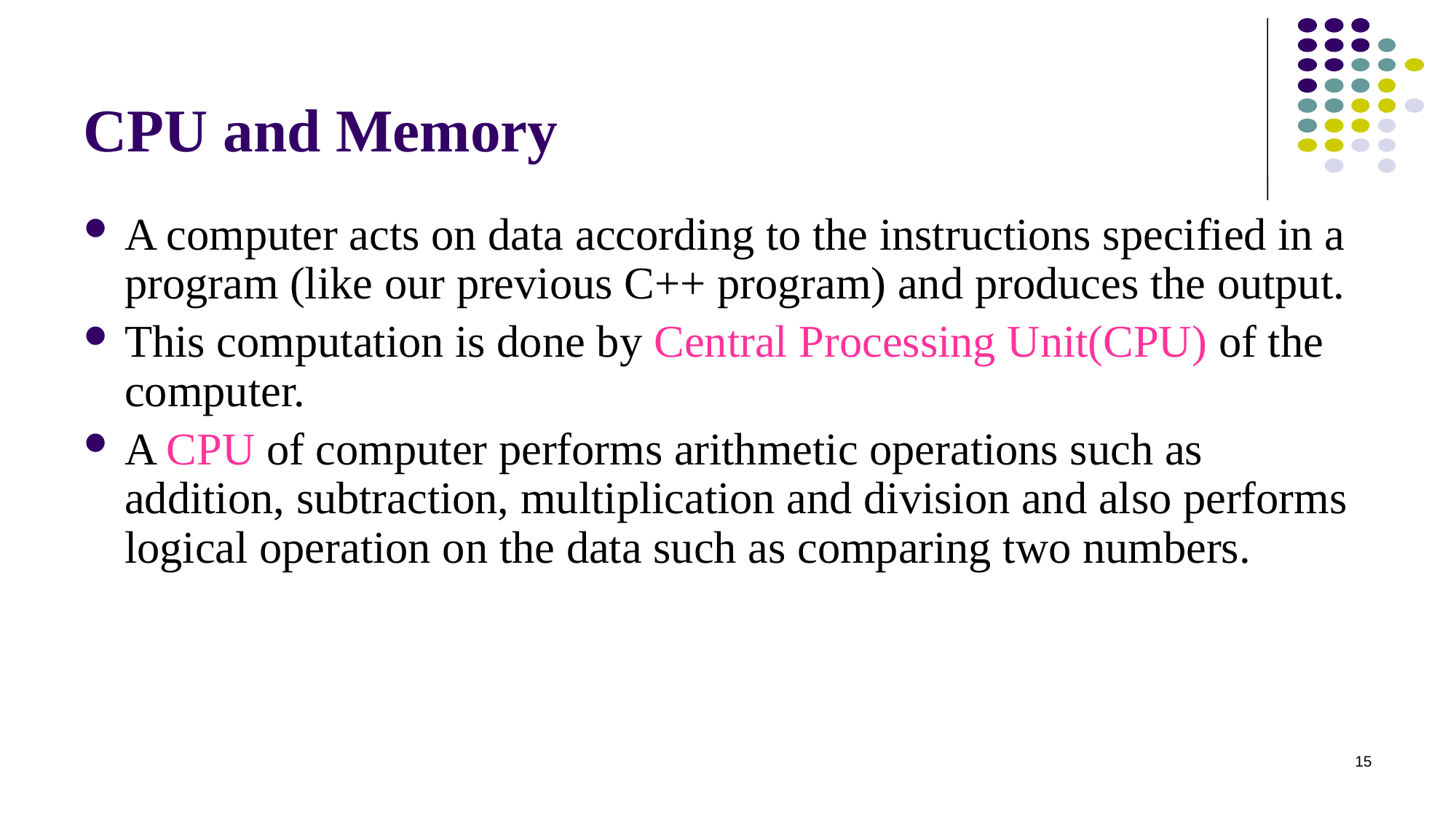

# CPU and Memory
A computer acts on data according to the instructions specified in a program (like our previous C++ program) and produces the output.
This computation is done by Central Processing Unit(CPU) of the computer.
A CPU of computer performs arithmetic operations such as addition, subtraction, multiplication and division and also performs logical operation on the data such as comparing two numbers.
15